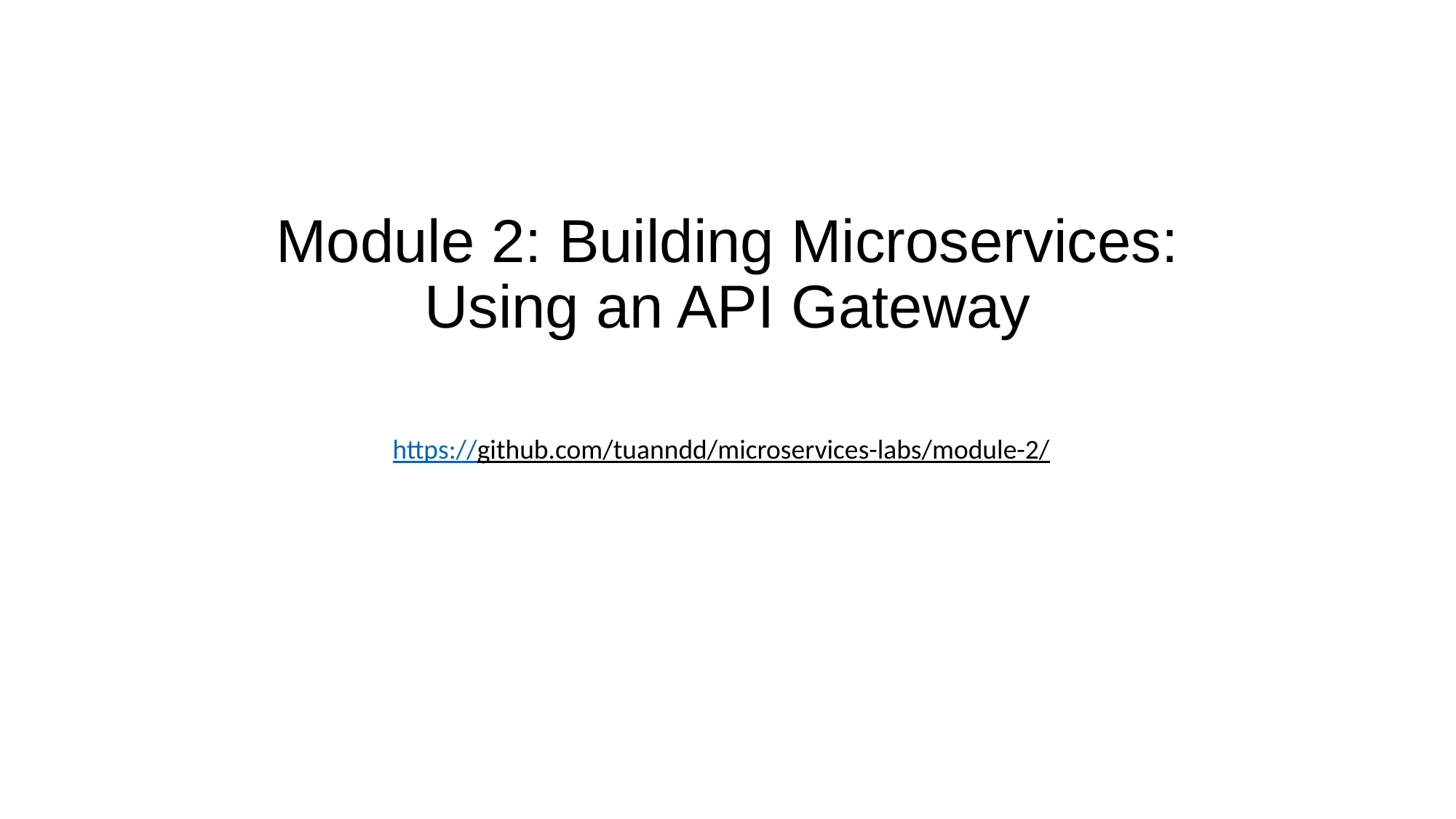

# Module 2: Building Microservices: Using an API Gateway
https://github.com/tuanndd/microservices-labs/module-2/